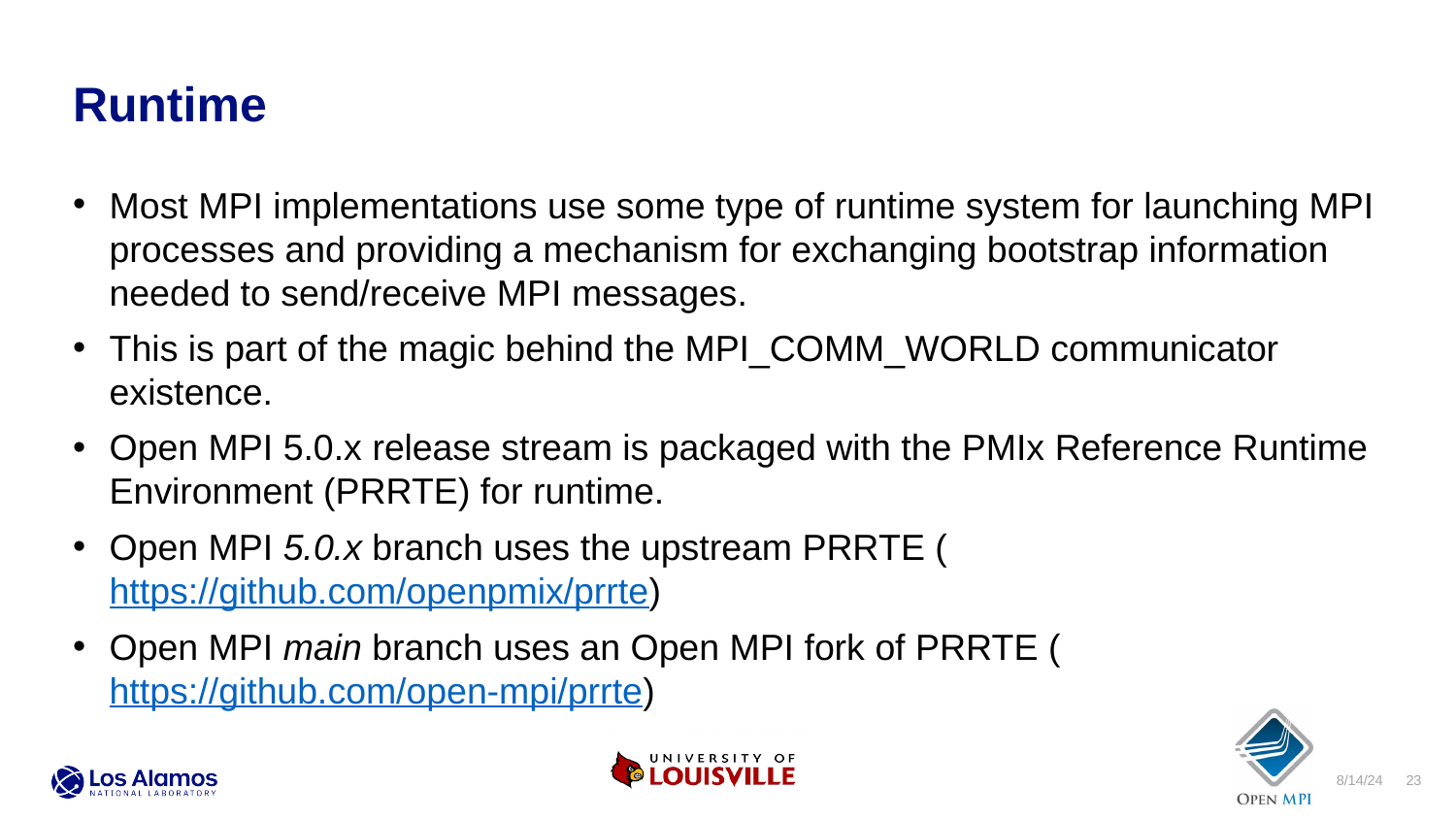

Runtime
Most MPI implementations use some type of runtime system for launching MPI processes and providing a mechanism for exchanging bootstrap information needed to send/receive MPI messages.
This is part of the magic behind the MPI_COMM_WORLD communicator existence.
Open MPI 5.0.x release stream is packaged with the PMIx Reference Runtime Environment (PRRTE) for runtime.
Open MPI 5.0.x branch uses the upstream PRRTE (https://github.com/openpmix/prrte)
Open MPI main branch uses an Open MPI fork of PRRTE (https://github.com/open-mpi/prrte)